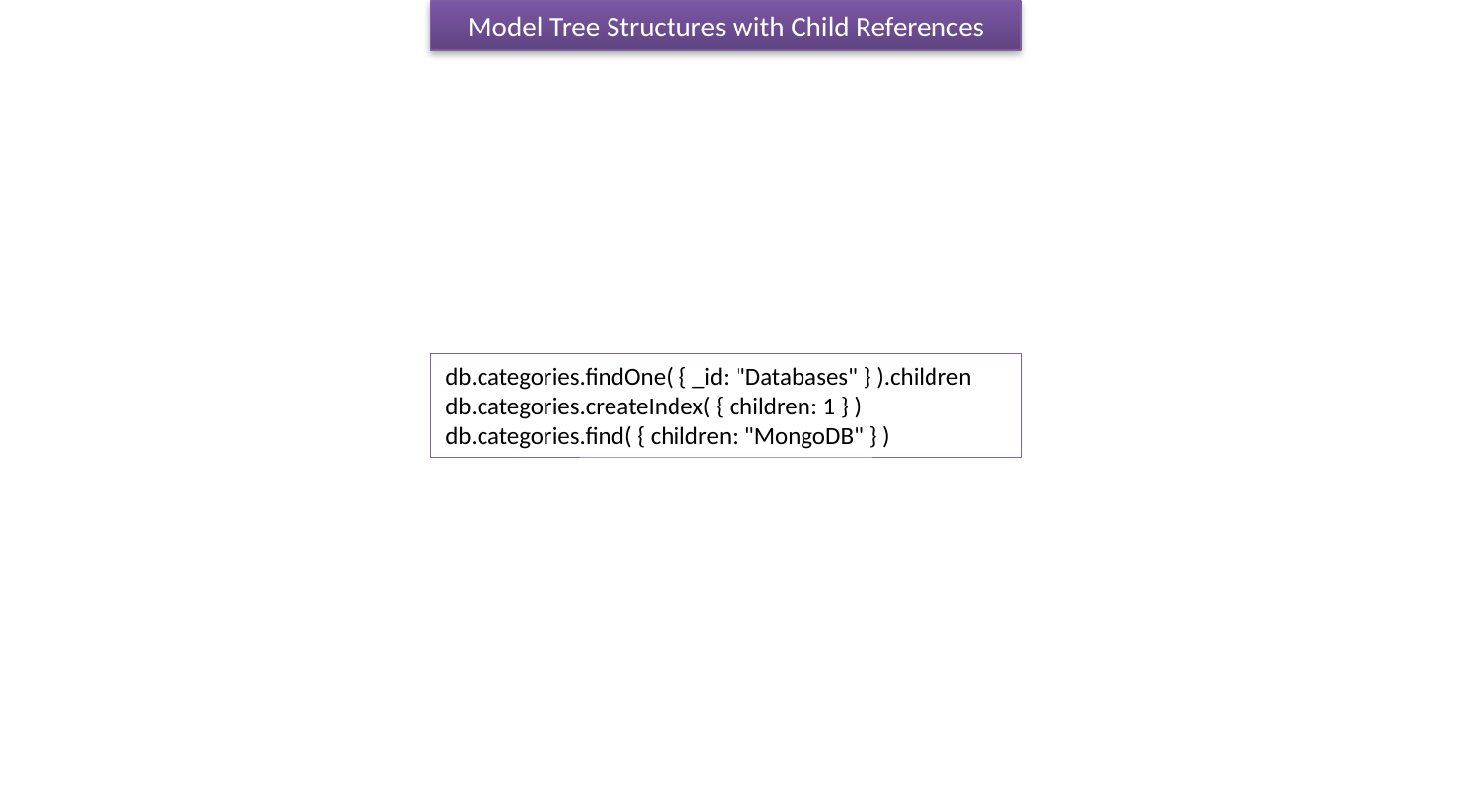

Model Tree Structures with Child References

db.categories.findOne( { _id: "Databases" } ).children
db.categories.createIndex( { children: 1 } )
db.categories.find( { children: "MongoDB" } )